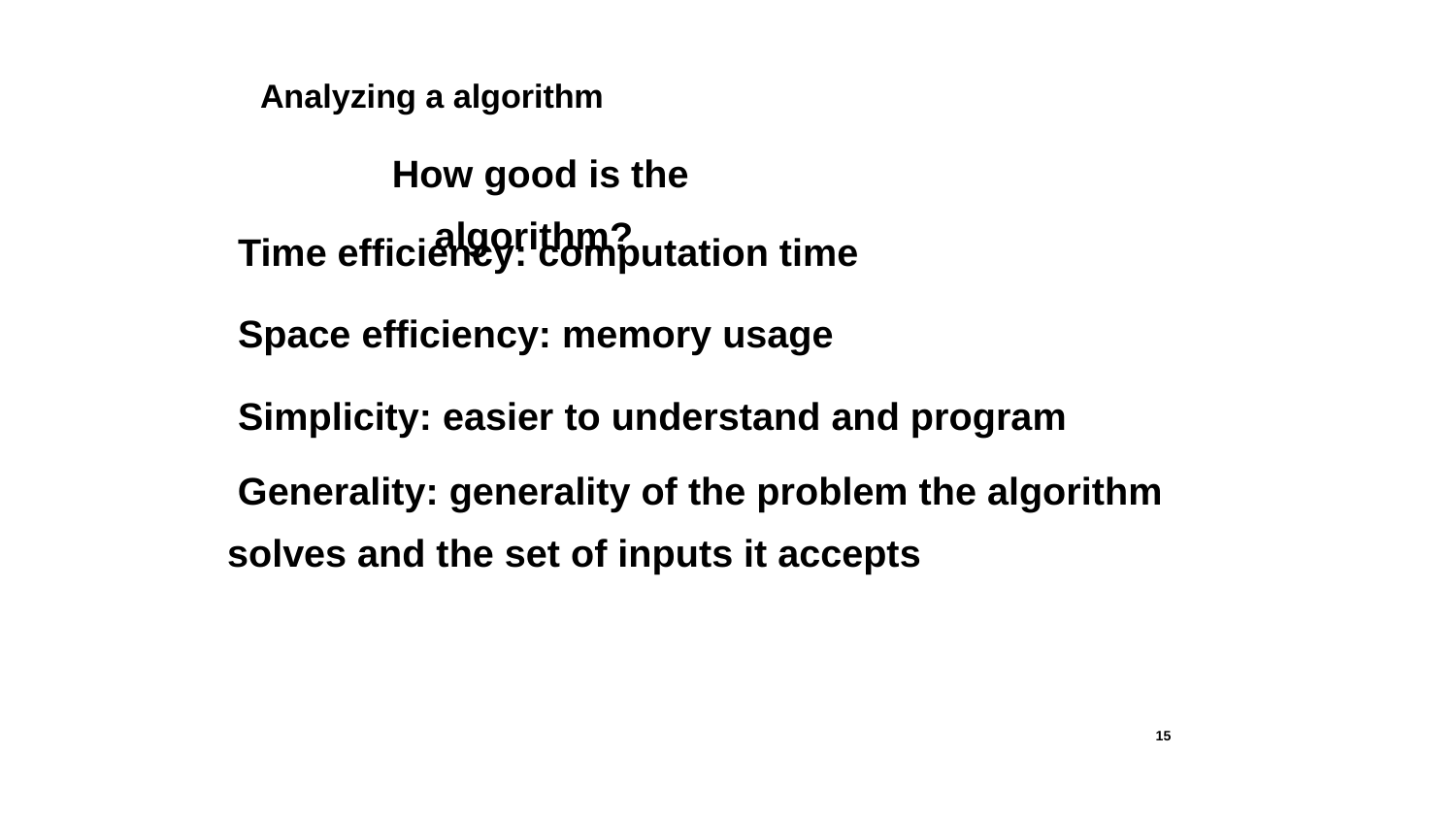

Analyzing a algorithm
 How good is the algorithm?
 Time efficiency: computation time
 Space efficiency: memory usage
 Simplicity: easier to understand and program
 Generality: generality of the problem the algorithm solves and the set of inputs it accepts

15